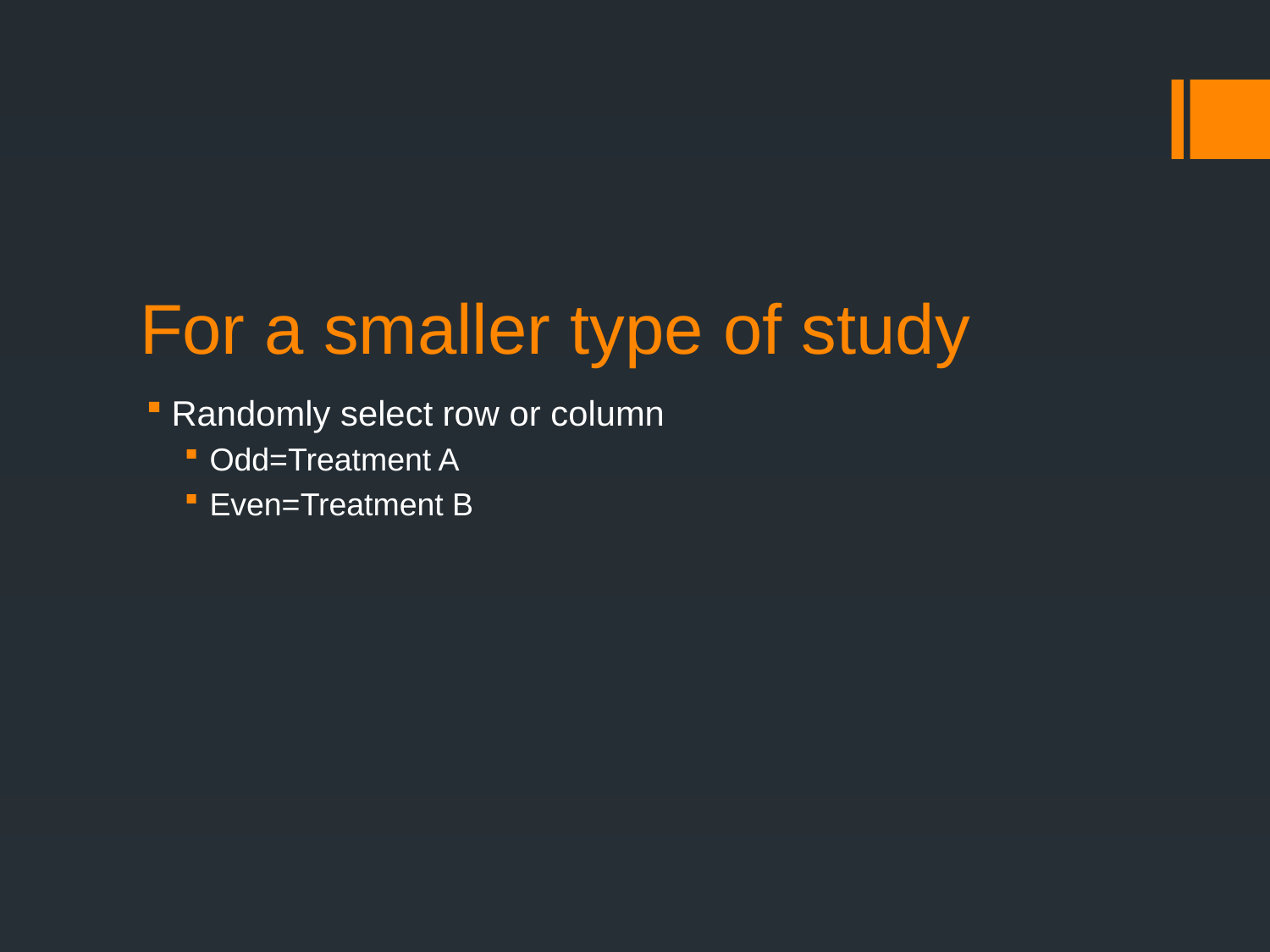

# For a smaller type of study
Randomly select row or column
Odd=Treatment A
Even=Treatment B